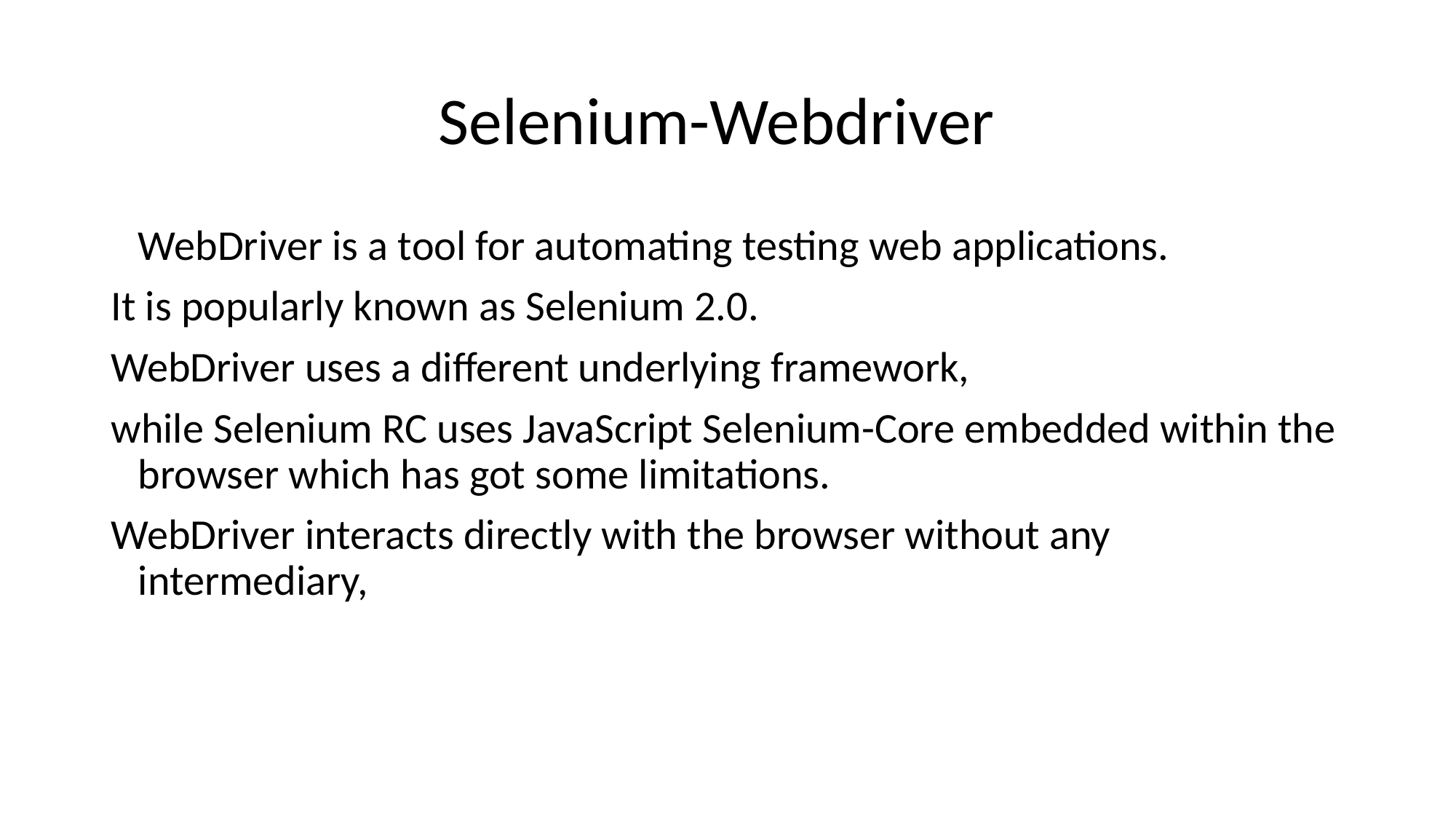

# Selenium-Webdriver
	WebDriver is a tool for automating testing web applications.
It is popularly known as Selenium 2.0.
WebDriver uses a different underlying framework,
while Selenium RC uses JavaScript Selenium-Core embedded within the browser which has got some limitations.
WebDriver interacts directly with the browser without any intermediary,